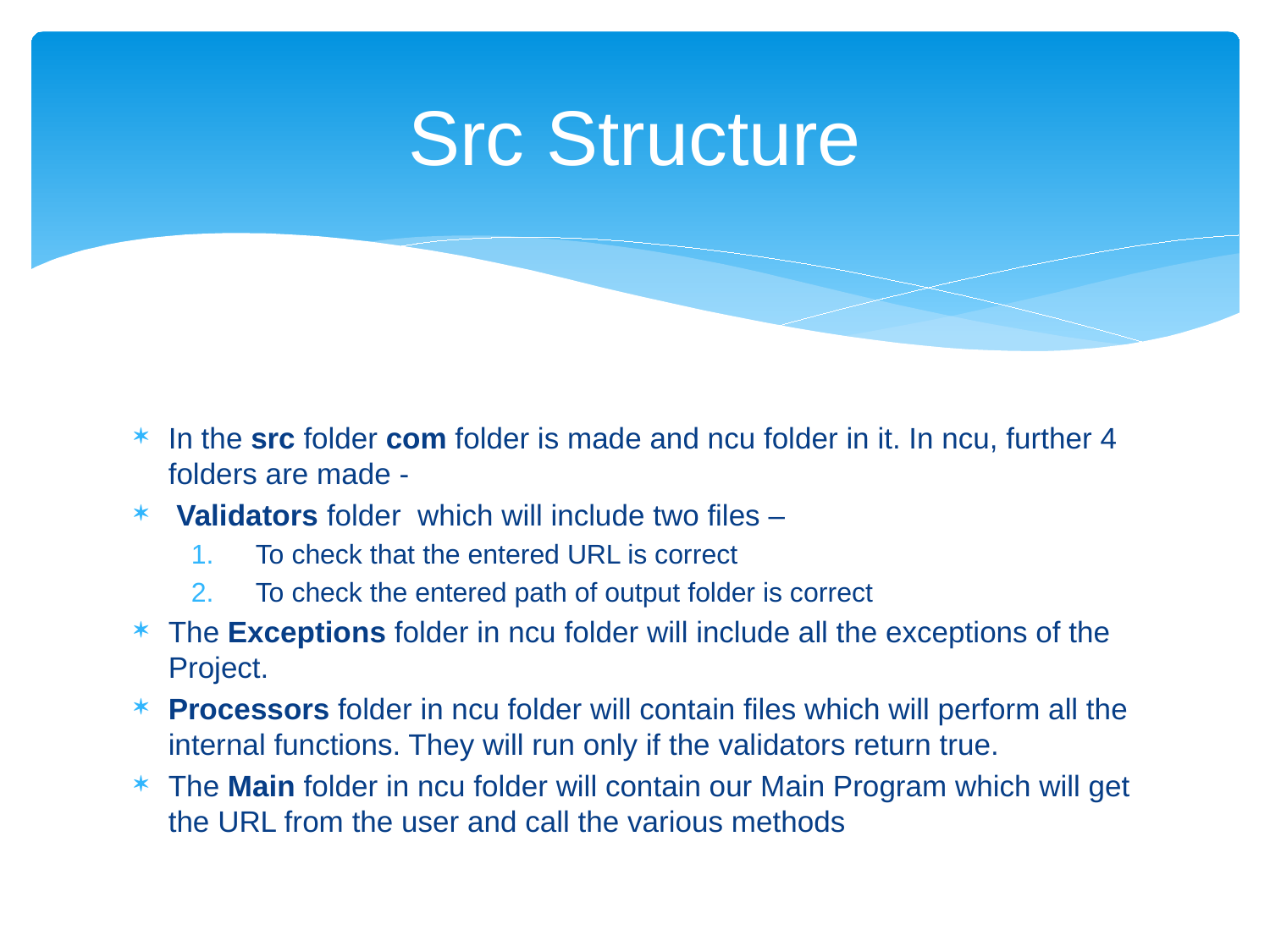

# Src Structure

In the src folder com folder is made and ncu folder in it. In ncu, further 4 folders are made -
 Validators folder  which will include two files –
To check that the entered URL is correct
To check the entered path of output folder is correct
The Exceptions folder in ncu folder will include all the exceptions of the Project.
Processors folder in ncu folder will contain files which will perform all the internal functions. They will run only if the validators return true.
The Main folder in ncu folder will contain our Main Program which will get the URL from the user and call the various methods